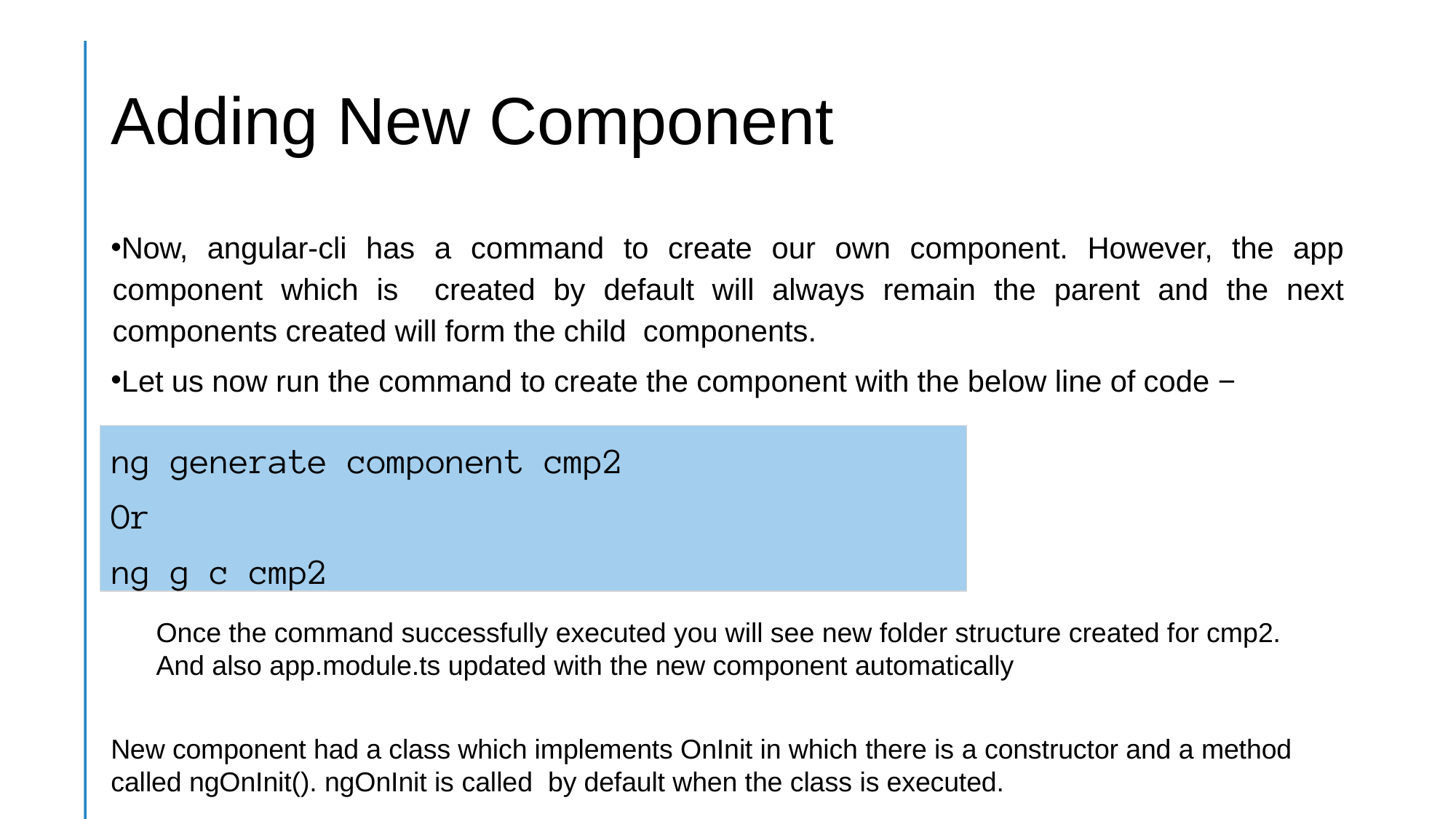

# Adding New Component
Now, angular-cli has a command to create our own component. However, the app component which is  created by default will always remain the parent and the next components created will form the child  components.
Let us now run the command to create the component with the below line of code −

ng generate component cmp2
Or
ng g c cmp2
Once the command successfully executed you will see new folder structure created for cmp2.
And also app.module.ts updated with the new component automatically
New component had a class which implements OnInit in which there is a constructor and a method called ngOnInit(). ngOnInit is called  by default when the class is executed.